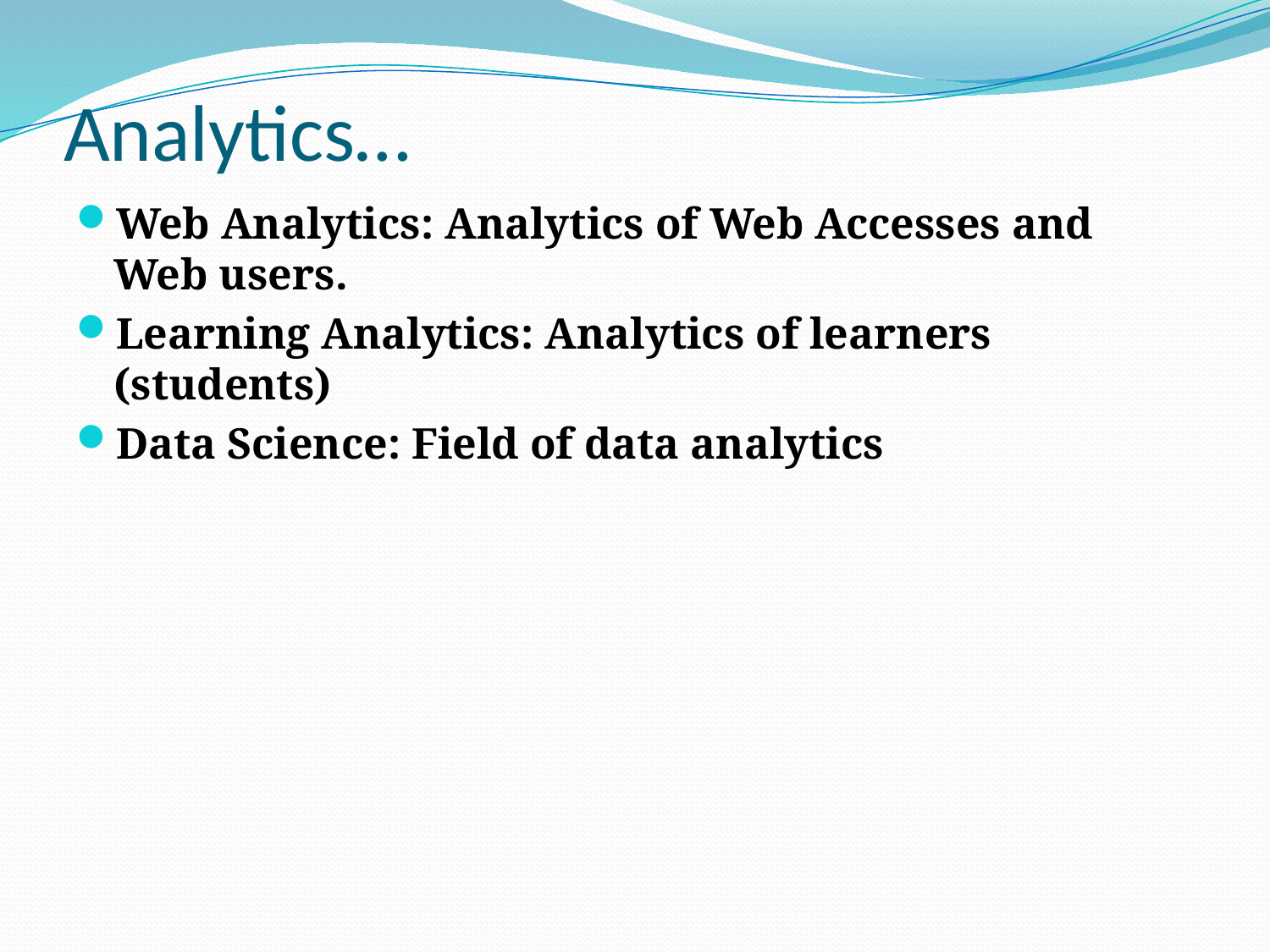

# Analytics…
Web Analytics: Analytics of Web Accesses and Web users.
Learning Analytics: Analytics of learners (students)
Data Science: Field of data analytics